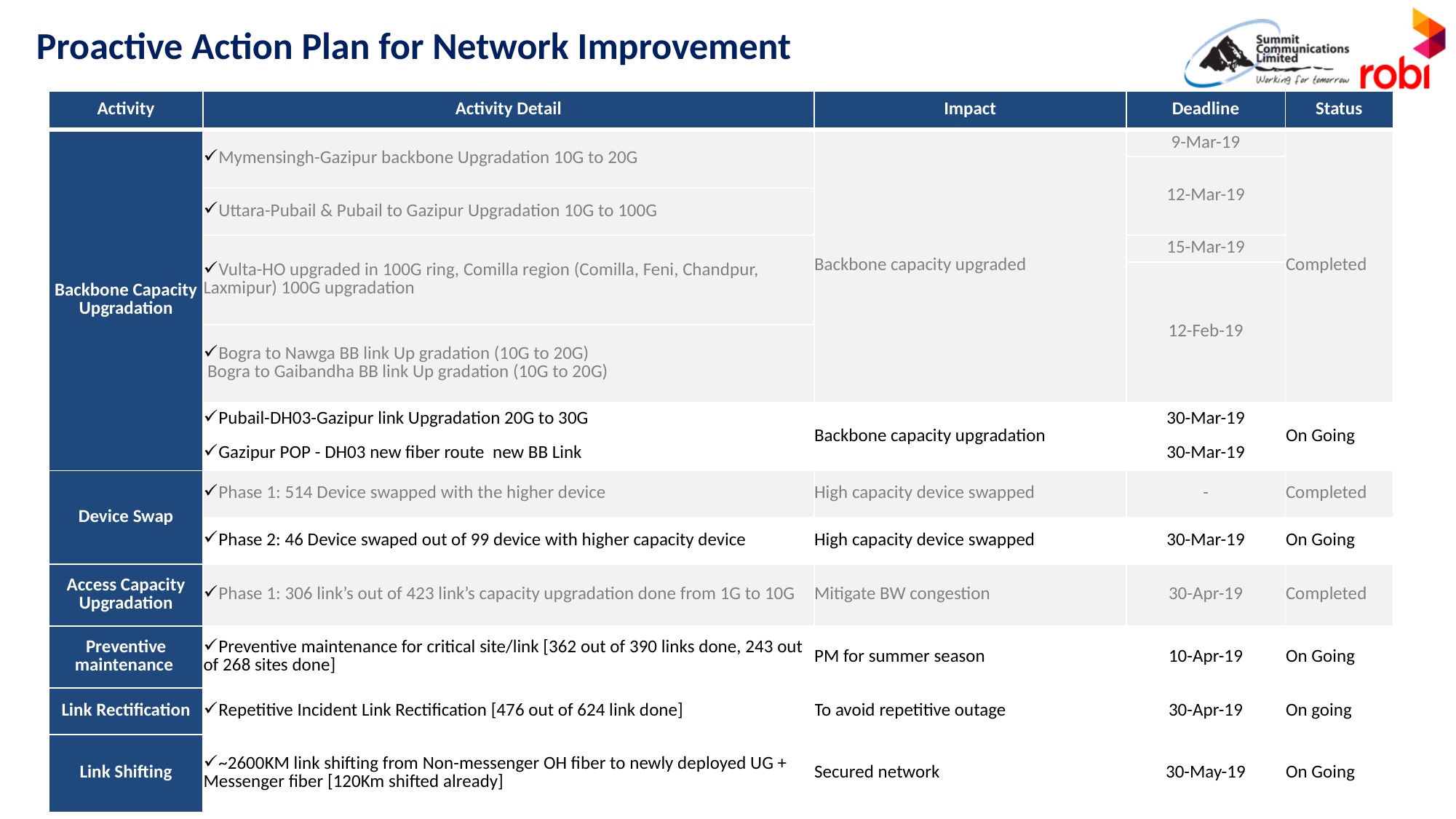

# Proactive Action Plan for Network Improvement
| Activity | Activity Detail | Impact | Deadline | Status |
| --- | --- | --- | --- | --- |
| Backbone Capacity Upgradation | Mymensingh-Gazipur backbone Upgradation 10G to 20G | Backbone capacity upgraded | 9-Mar-19 | Completed |
|  |  |  | 12-Mar-19 |  |
|  | Uttara-Pubail & Pubail to Gazipur Upgradation 10G to 100G |  |  |  |
|  | Vulta-HO upgraded in 100G ring, Comilla region (Comilla, Feni, Chandpur, Laxmipur) 100G upgradation |  | 15-Mar-19 |  |
|  |  |  | 12-Feb-19 |  |
|  | Bogra to Nawga BB link Up gradation (10G to 20G) Bogra to Gaibandha BB link Up gradation (10G to 20G) |  |  |  |
|  | Pubail-DH03-Gazipur link Upgradation 20G to 30G | Backbone capacity upgradation | 30-Mar-19 | On Going |
|  | Gazipur POP - DH03 new fiber route new BB Link |  | 30-Mar-19 |  |
| Device Swap | Phase 1: 514 Device swapped with the higher device | High capacity device swapped | - | Completed |
|  | Phase 2: 46 Device swaped out of 99 device with higher capacity device | High capacity device swapped | 30-Mar-19 | On Going |
| Access Capacity Upgradation | Phase 1: 306 link’s out of 423 link’s capacity upgradation done from 1G to 10G | Mitigate BW congestion | 30-Apr-19 | Completed |
| Preventive maintenance | Preventive maintenance for critical site/link [362 out of 390 links done, 243 out of 268 sites done] | PM for summer season | 10-Apr-19 | On Going |
| Link Rectification | Repetitive Incident Link Rectification [476 out of 624 link done] | To avoid repetitive outage | 30-Apr-19 | On going |
| Link Shifting | ~2600KM link shifting from Non-messenger OH fiber to newly deployed UG + Messenger fiber [120Km shifted already] | Secured network | 30-May-19 | On Going |